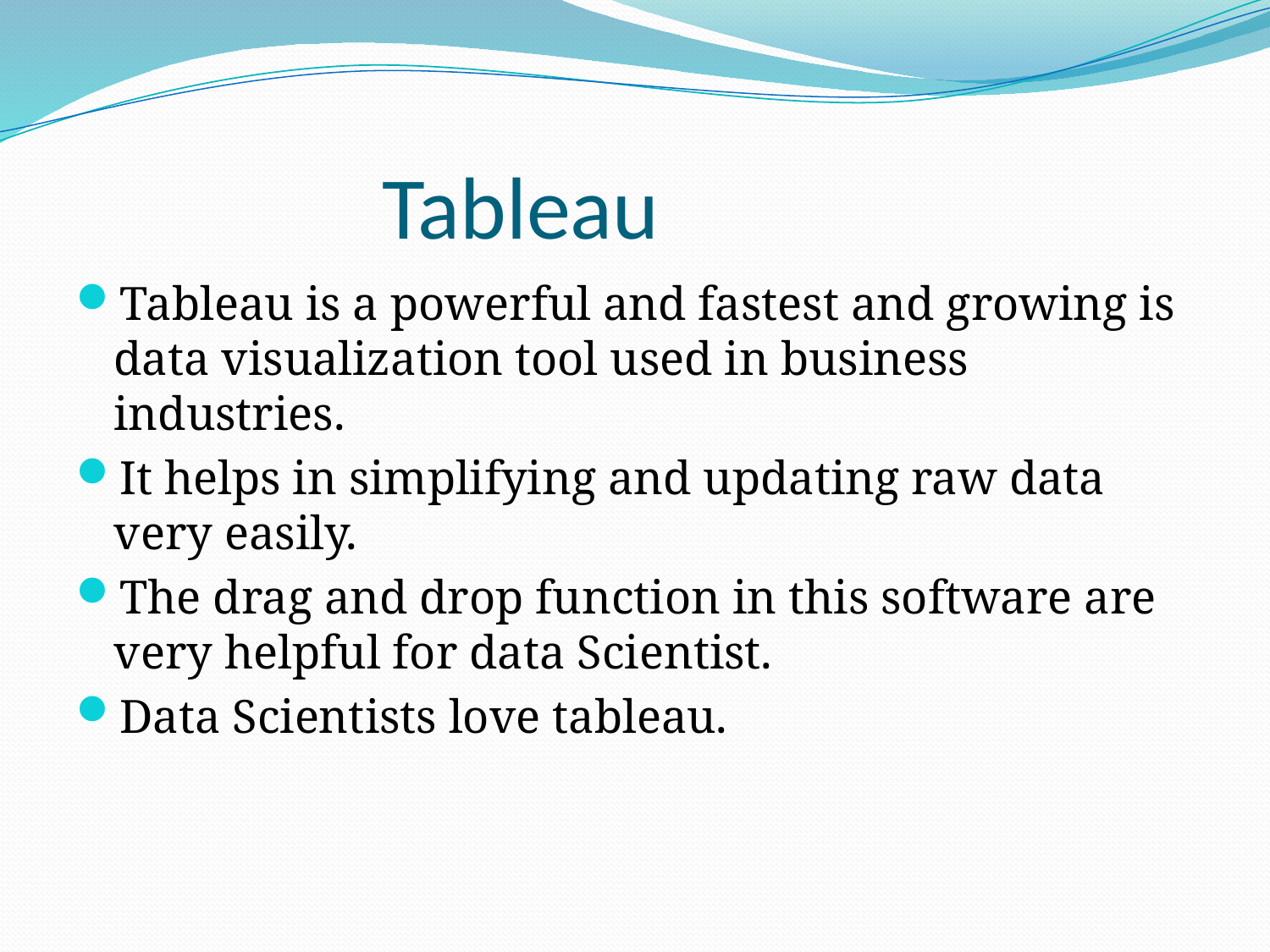

# Tableau
Tableau is a powerful and fastest and growing is data visualization tool used in business industries.
It helps in simplifying and updating raw data very easily.
The drag and drop function in this software are very helpful for data Scientist.
Data Scientists love tableau.